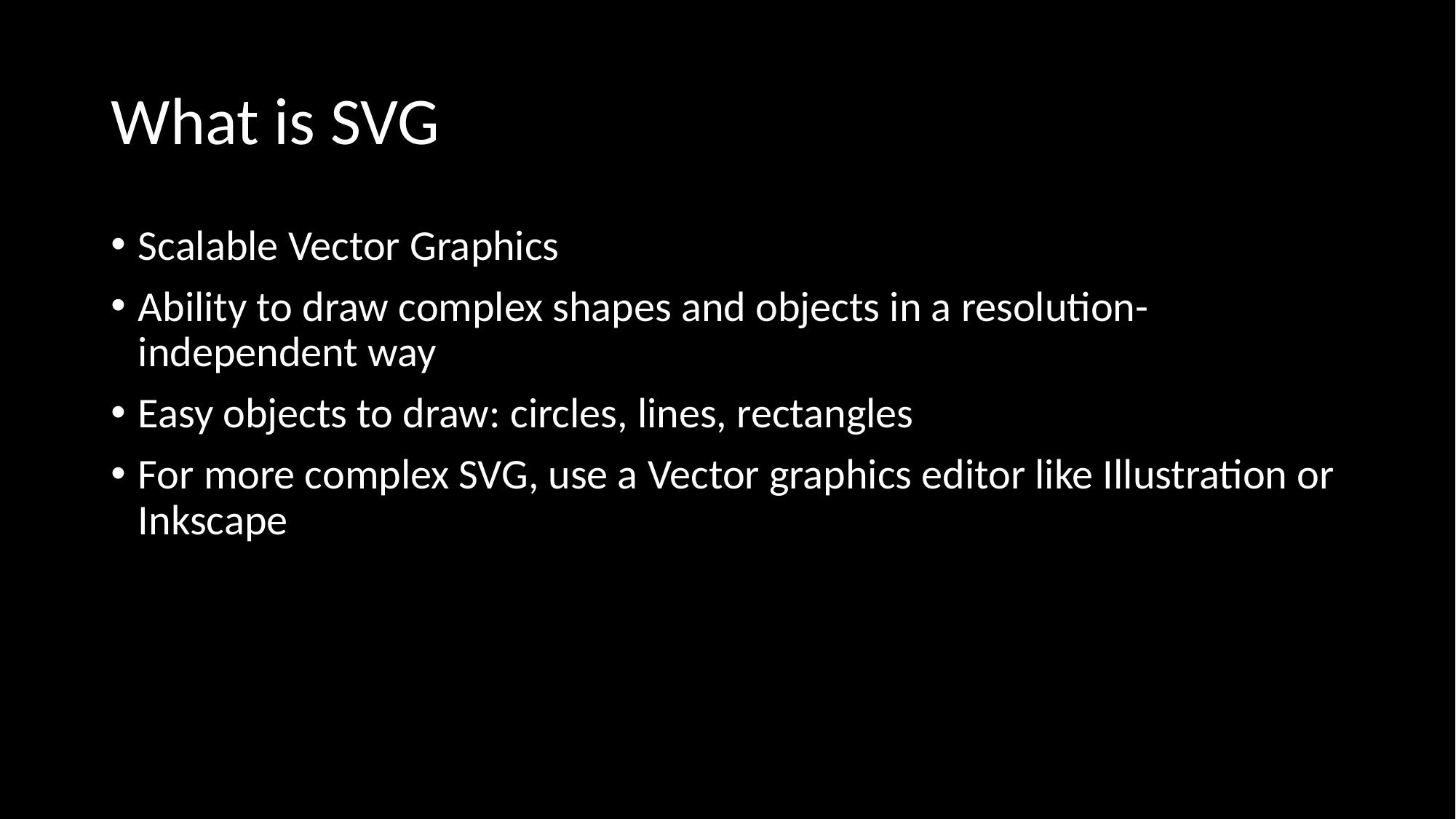

# What is SVG
Scalable Vector Graphics
Ability to draw complex shapes and objects in a resolution-independent way
Easy objects to draw: circles, lines, rectangles
For more complex SVG, use a Vector graphics editor like Illustration or Inkscape